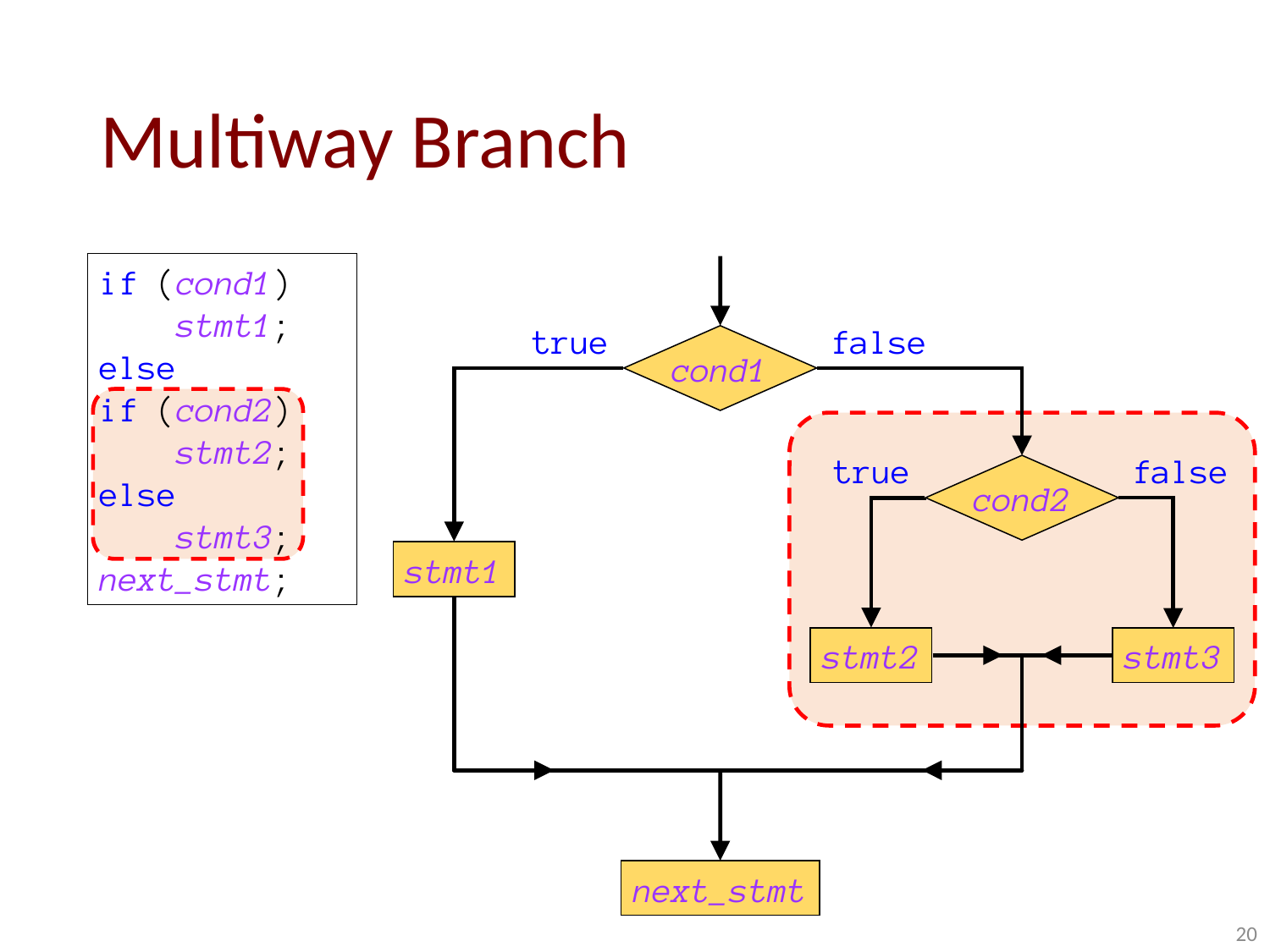

# Multiway Branch
if (cond1)
    stmt1;
else
if (cond2)
    stmt2;
else
    stmt3;
next_stmt;
true
false
cond1

true
false
cond2
stmt1
stmt2
stmt3
next_stmt
20